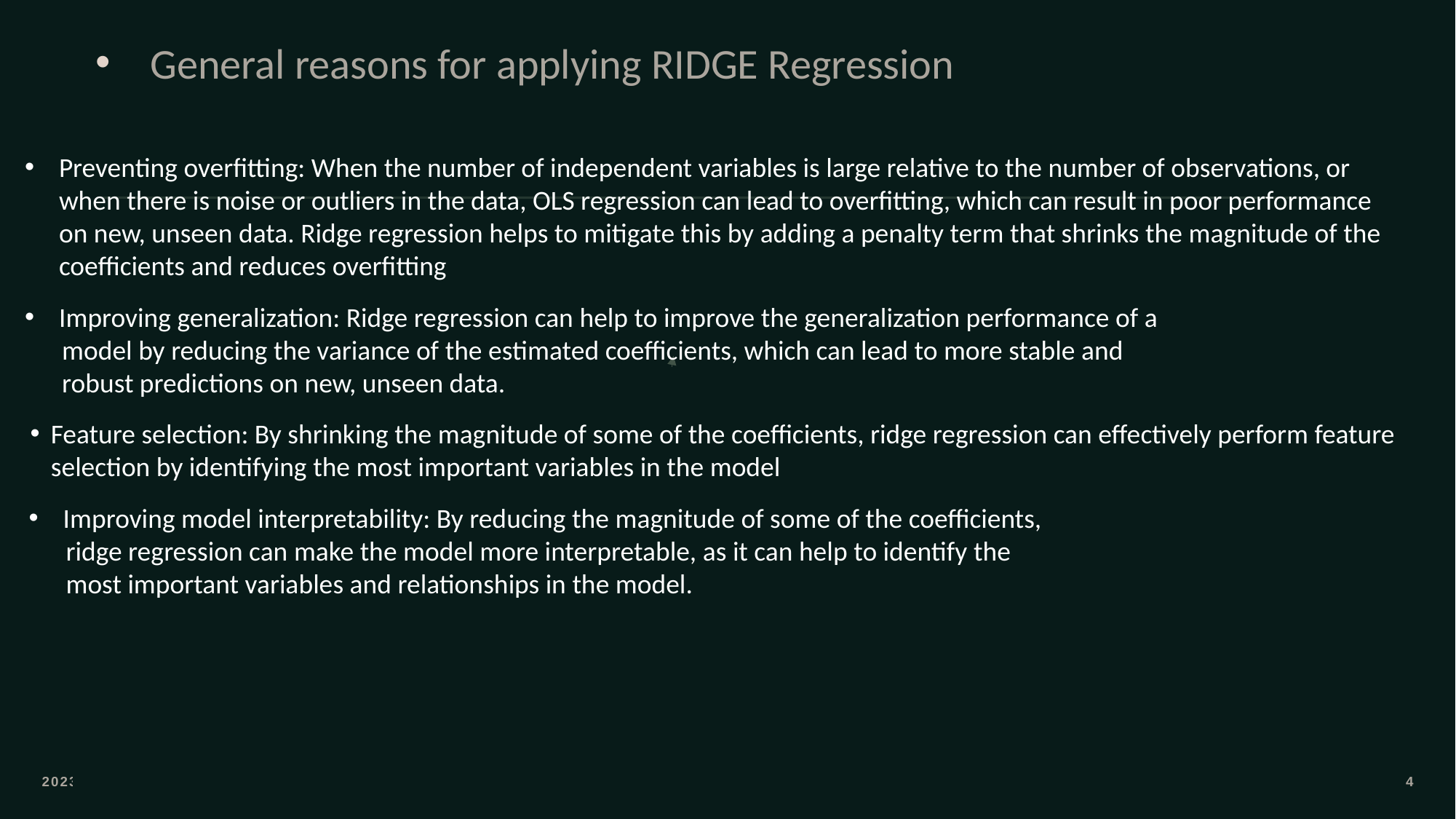

# General reasons for applying RIDGE Regression
Preventing overfitting: When the number of independent variables is large relative to the number of observations, or when there is noise or outliers in the data, OLS regression can lead to overfitting, which can result in poor performance on new, unseen data. Ridge regression helps to mitigate this by adding a penalty term that shrinks the magnitude of the coefficients and reduces overfitting

Improving generalization: Ridge regression can help to improve the generalization performance of a
      model by reducing the variance of the estimated coefficients, which can lead to more stable and
      robust predictions on new, unseen data.

Feature selection: By shrinking the magnitude of some of the coefficients, ridge regression can effectively perform feature selection by identifying the most important variables in the model
Improving model interpretability: By reducing the magnitude of some of the coefficients,
      ridge regression can make the model more interpretable, as it can help to identify the
      most important variables and relationships in the model.

2023
4